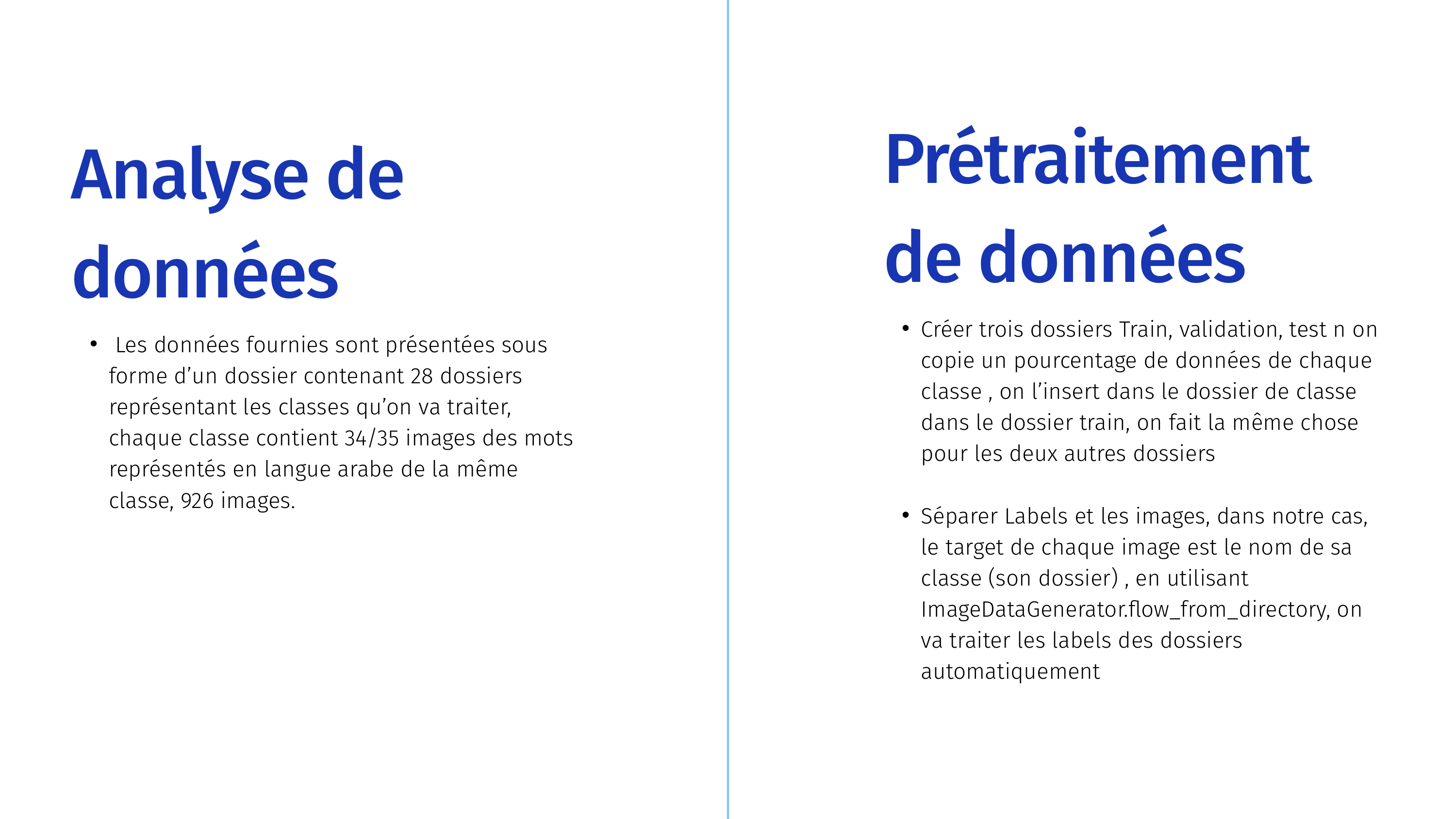

Prétraitement de données
Créer trois dossiers Train, validation, test n on copie un pourcentage de données de chaque classe , on l’insert dans le dossier de classe dans le dossier train, on fait la même chose pour les deux autres dossiers

Séparer Labels et les images, dans notre cas, le target de chaque image est le nom de sa classe (son dossier) , en utilisant ImageDataGenerator.flow_from_directory, on va traiter les labels des dossiers automatiquement

Analyse de données
 Les données fournies sont présentées sous forme d’un dossier contenant 28 dossiers représentant les classes qu’on va traiter, chaque classe contient 34/35 images des mots représentés en langue arabe de la même classe, 926 images.